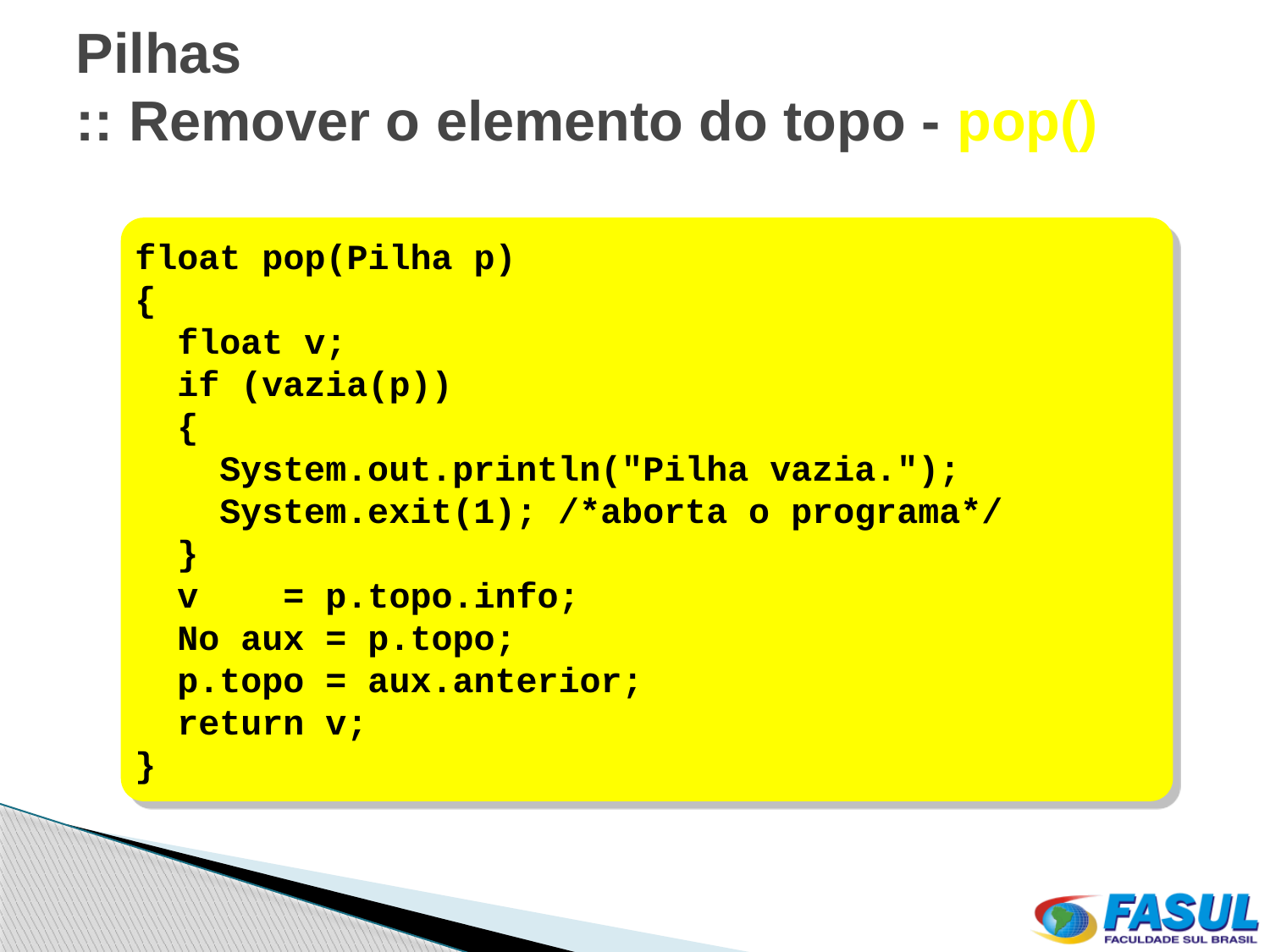

# Pilhas :: Remover o elemento do topo - pop()
float pop(Pilha p)
{
  float v;
  if (vazia(p))
  {
    System.out.println("Pilha vazia.");
    System.exit(1); /*aborta o programa*/
  }
  v    = p.topo.info;
  No aux = p.topo;
  p.topo = aux.anterior;
  return v;
}